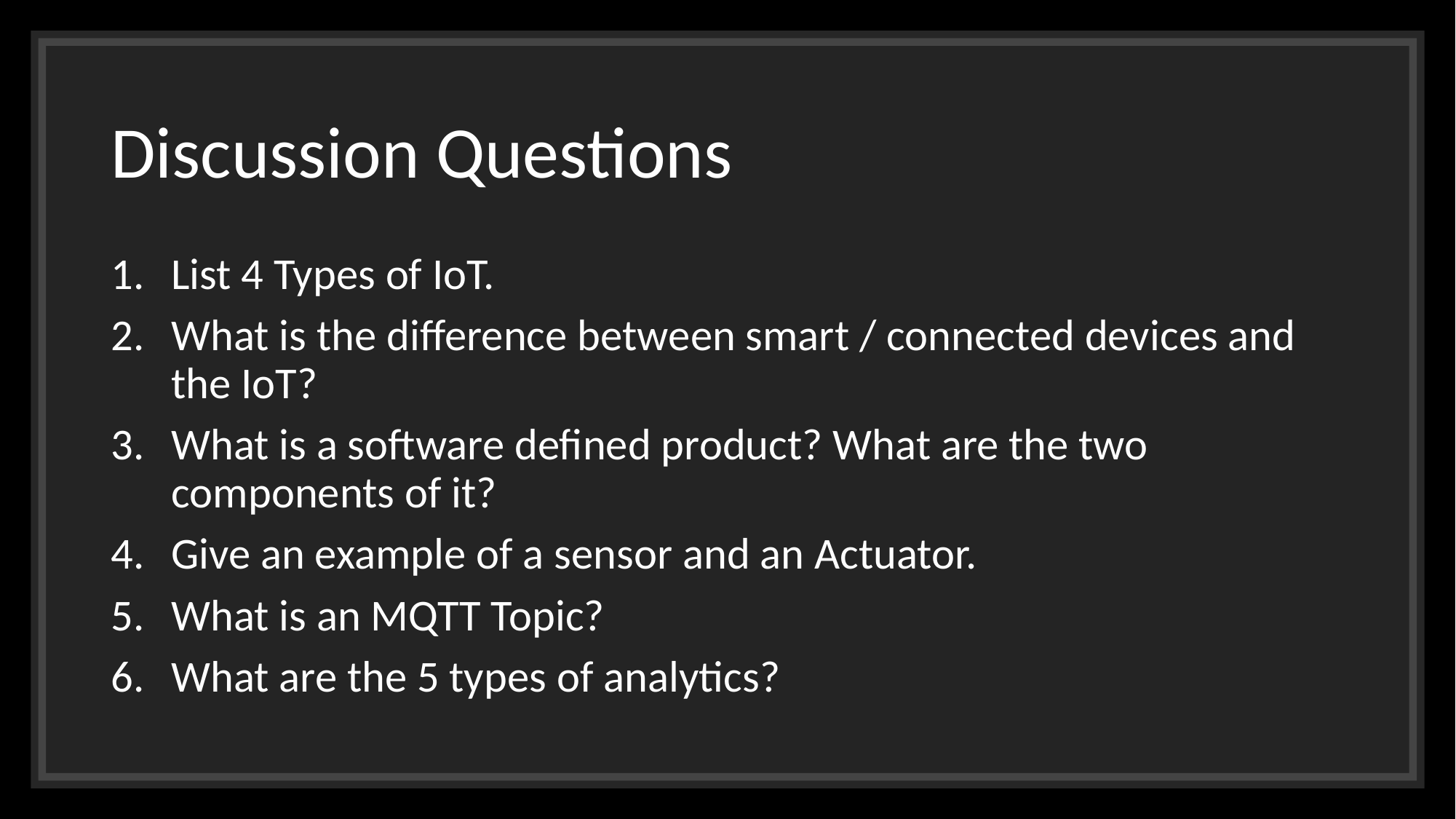

# Discussion Questions
List 4 Types of IoT.
What is the difference between smart / connected devices and the IoT?
What is a software defined product? What are the two components of it?
Give an example of a sensor and an Actuator.
What is an MQTT Topic?
What are the 5 types of analytics?